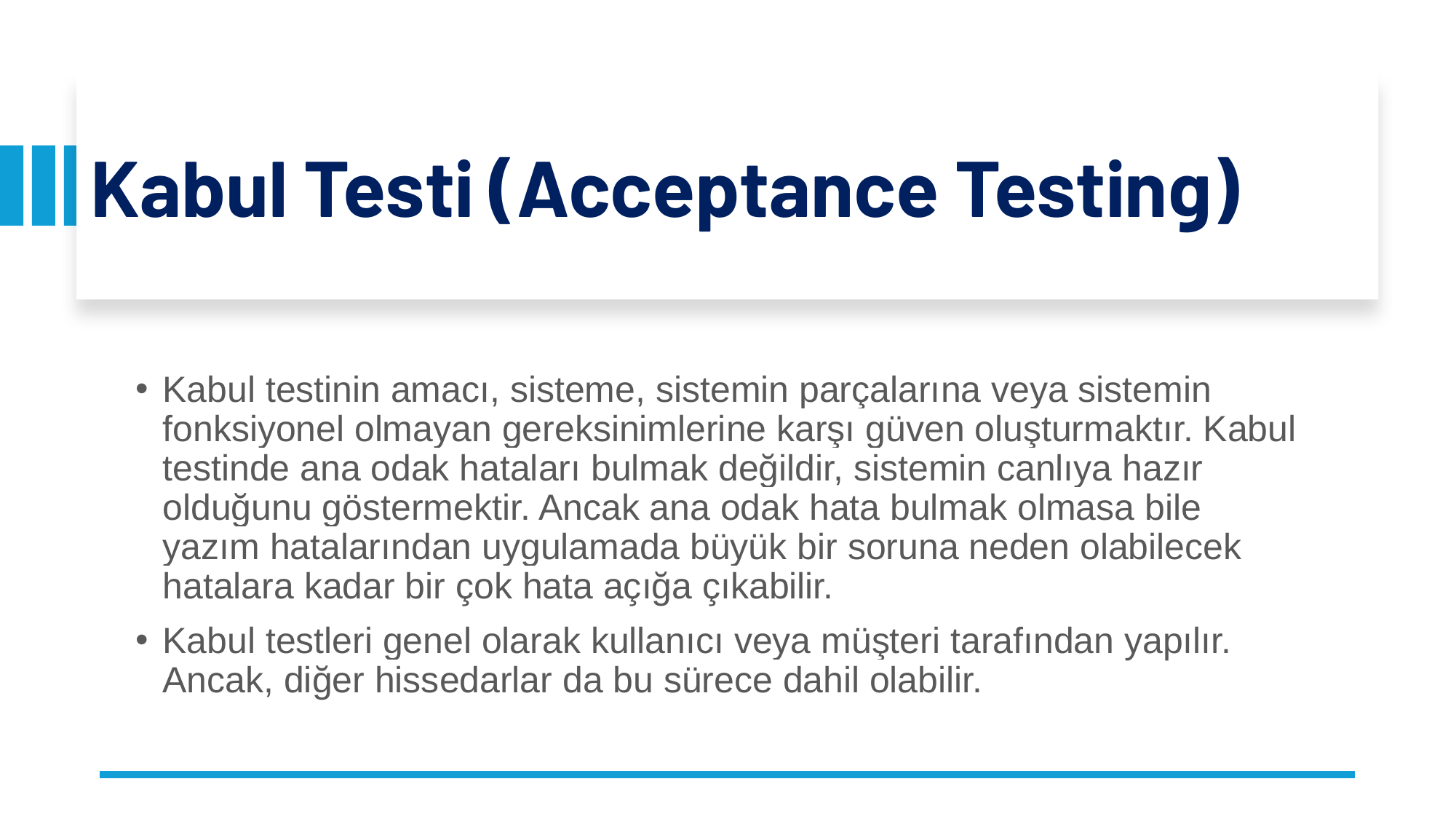

# Kabul Testi (Acceptance Testing)

Kabul testinin amacı, sisteme, sistemin parçalarına veya sistemin fonksiyonel olmayan gereksinimlerine karşı güven oluşturmaktır. Kabul testinde ana odak hataları bulmak değildir, sistemin canlıya hazır olduğunu göstermektir. Ancak ana odak hata bulmak olmasa bile yazım hatalarından uygulamada büyük bir soruna neden olabilecek hatalara kadar bir çok hata açığa çıkabilir.
Kabul testleri genel olarak kullanıcı veya müşteri tarafından yapılır. Ancak, diğer hissedarlar da bu sürece dahil olabilir.